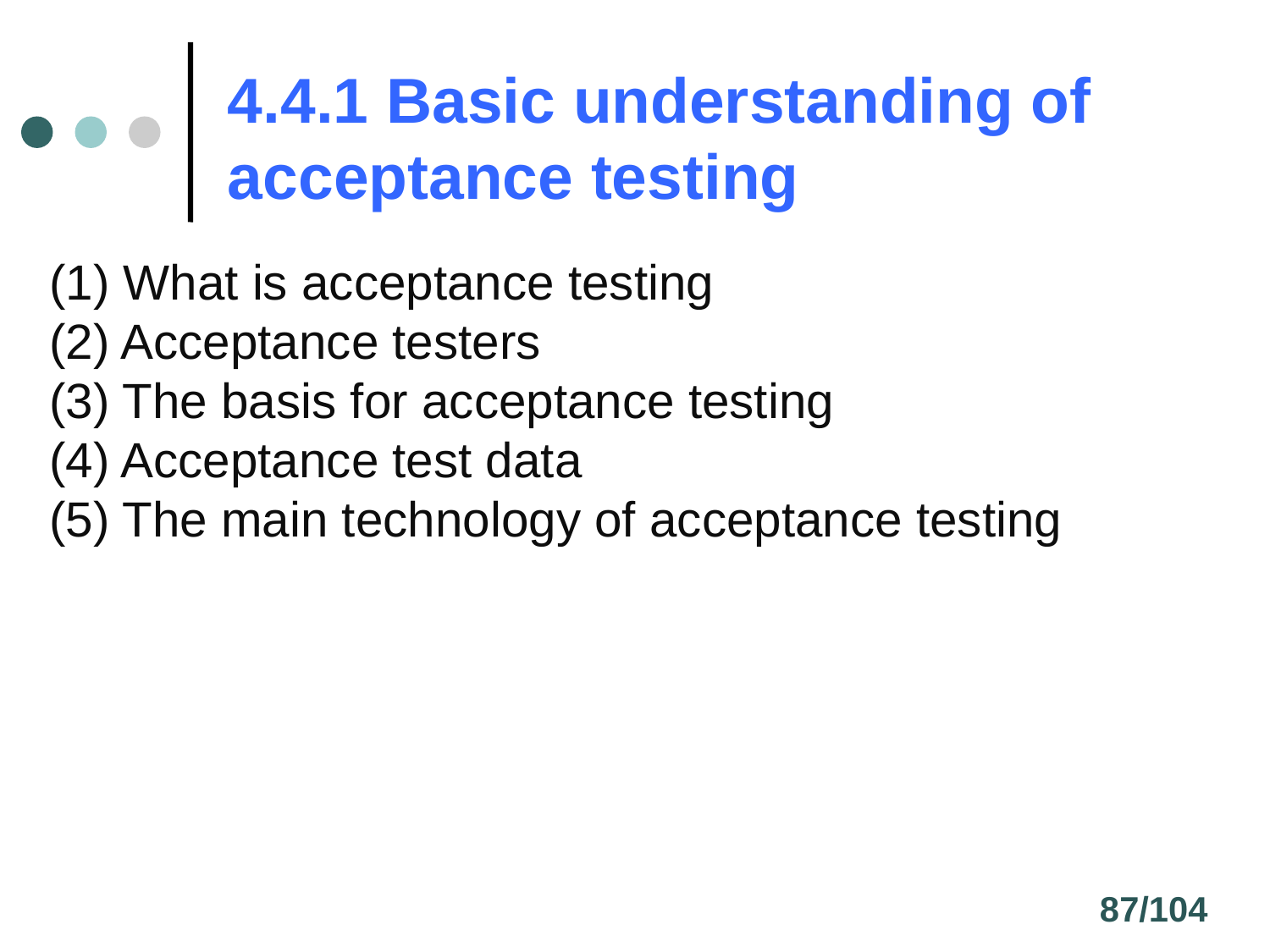

# 4.4.1 Basic understanding of acceptance testing

(1) What is acceptance testing
(2) Acceptance testers
(3) The basis for acceptance testing
(4) Acceptance test data
(5) The main technology of acceptance testing

87/104